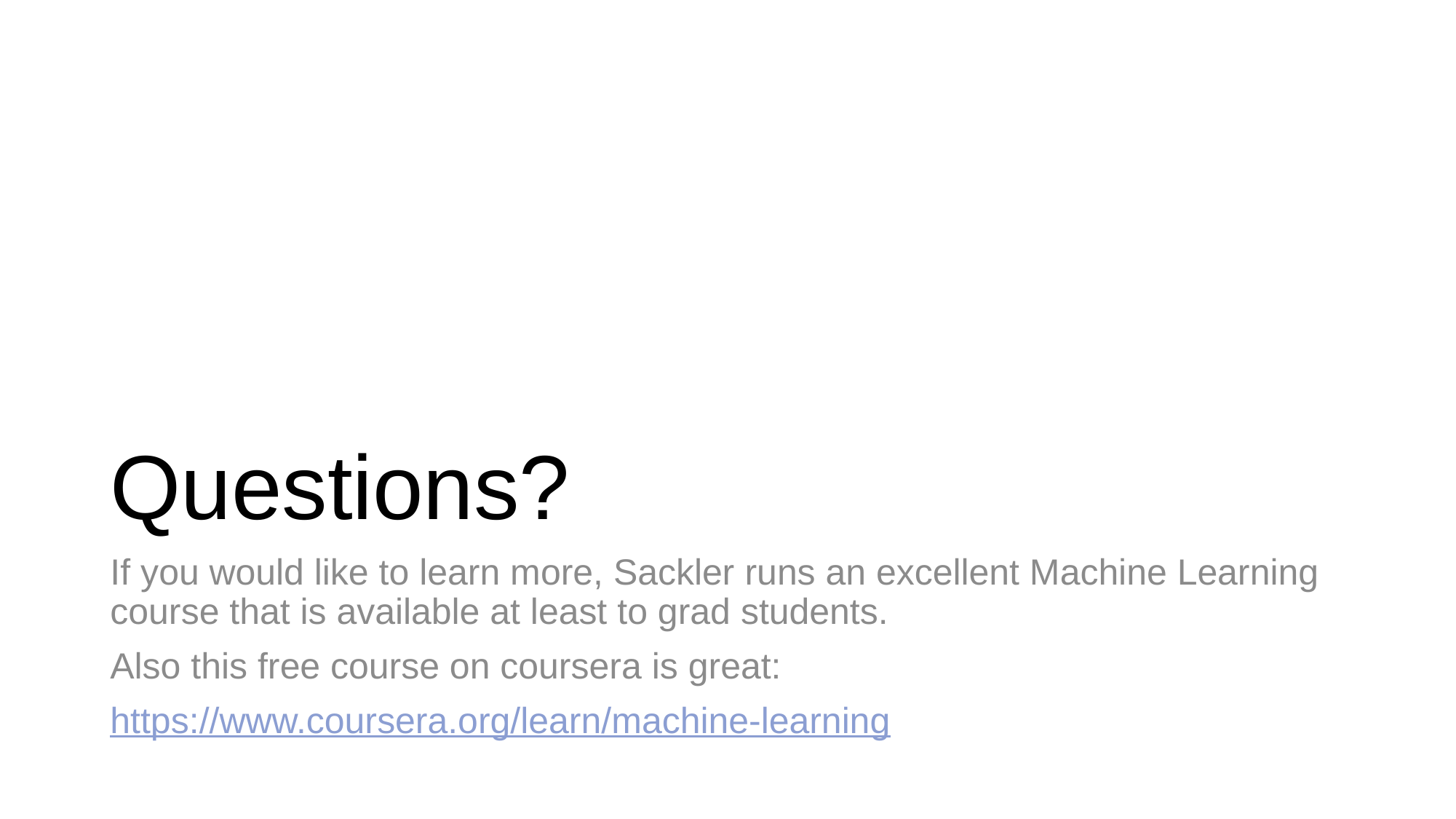

# Questions?
If you would like to learn more, Sackler runs an excellent Machine Learning course that is available at least to grad students.
Also this free course on coursera is great:
https://www.coursera.org/learn/machine-learning